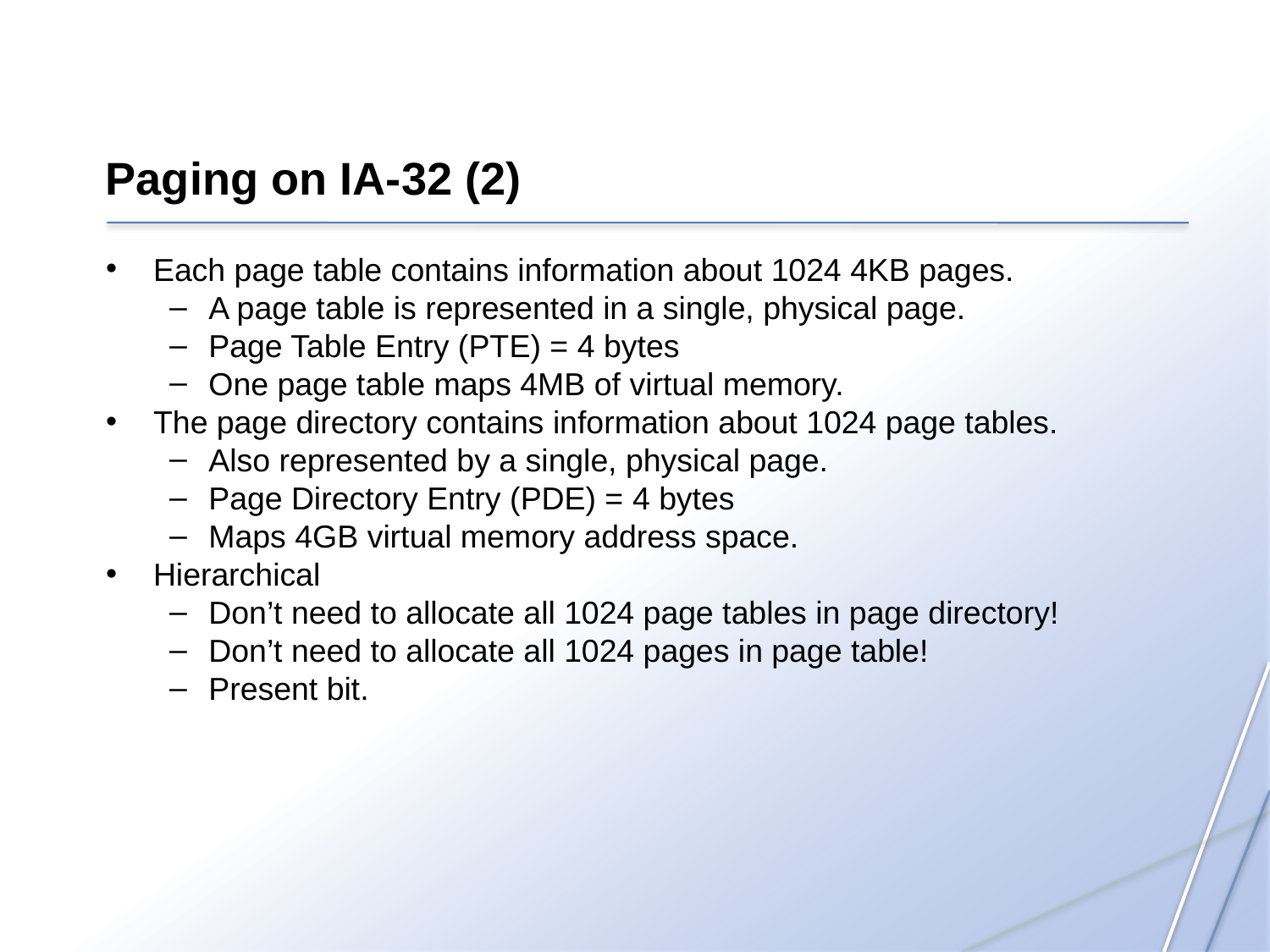

Paging on IA-32 (2)
Each page table contains information about 1024 4KB pages.
A page table is represented in a single, physical page.
Page Table Entry (PTE) = 4 bytes
One page table maps 4MB of virtual memory.
The page directory contains information about 1024 page tables.
Also represented by a single, physical page.
Page Directory Entry (PDE) = 4 bytes
Maps 4GB virtual memory address space.
Hierarchical
Don’t need to allocate all 1024 page tables in page directory!
Don’t need to allocate all 1024 pages in page table!
Present bit.